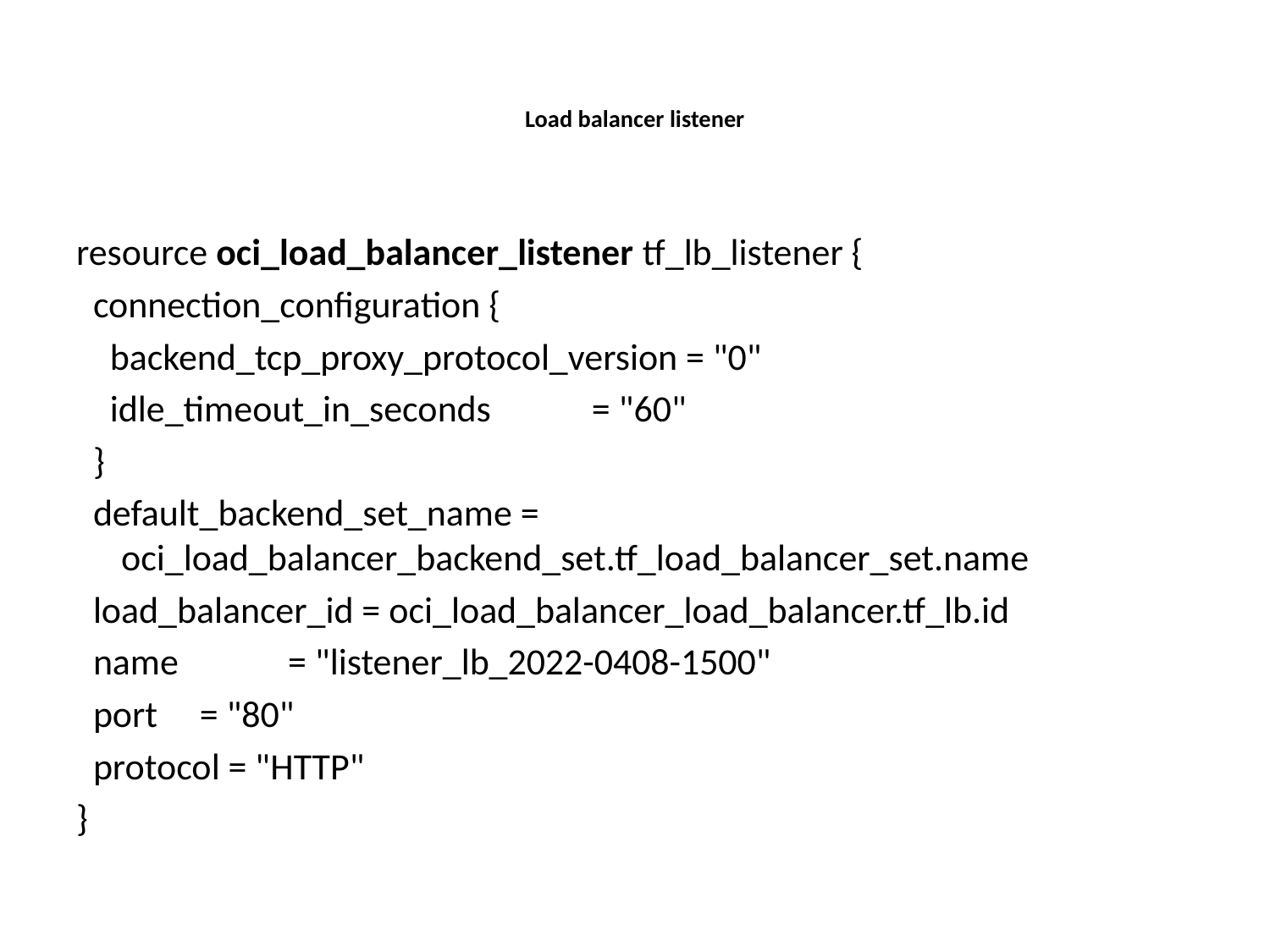

# Load balancer listener
resource oci_load_balancer_listener tf_lb_listener {
  connection_configuration {
    backend_tcp_proxy_protocol_version = "0"
    idle_timeout_in_seconds            = "60"
  }
  default_backend_set_name = oci_load_balancer_backend_set.tf_load_balancer_set.name
  load_balancer_id = oci_load_balancer_load_balancer.tf_lb.id
  name             = "listener_lb_2022-0408-1500"
  port     = "80"
  protocol = "HTTP"
}